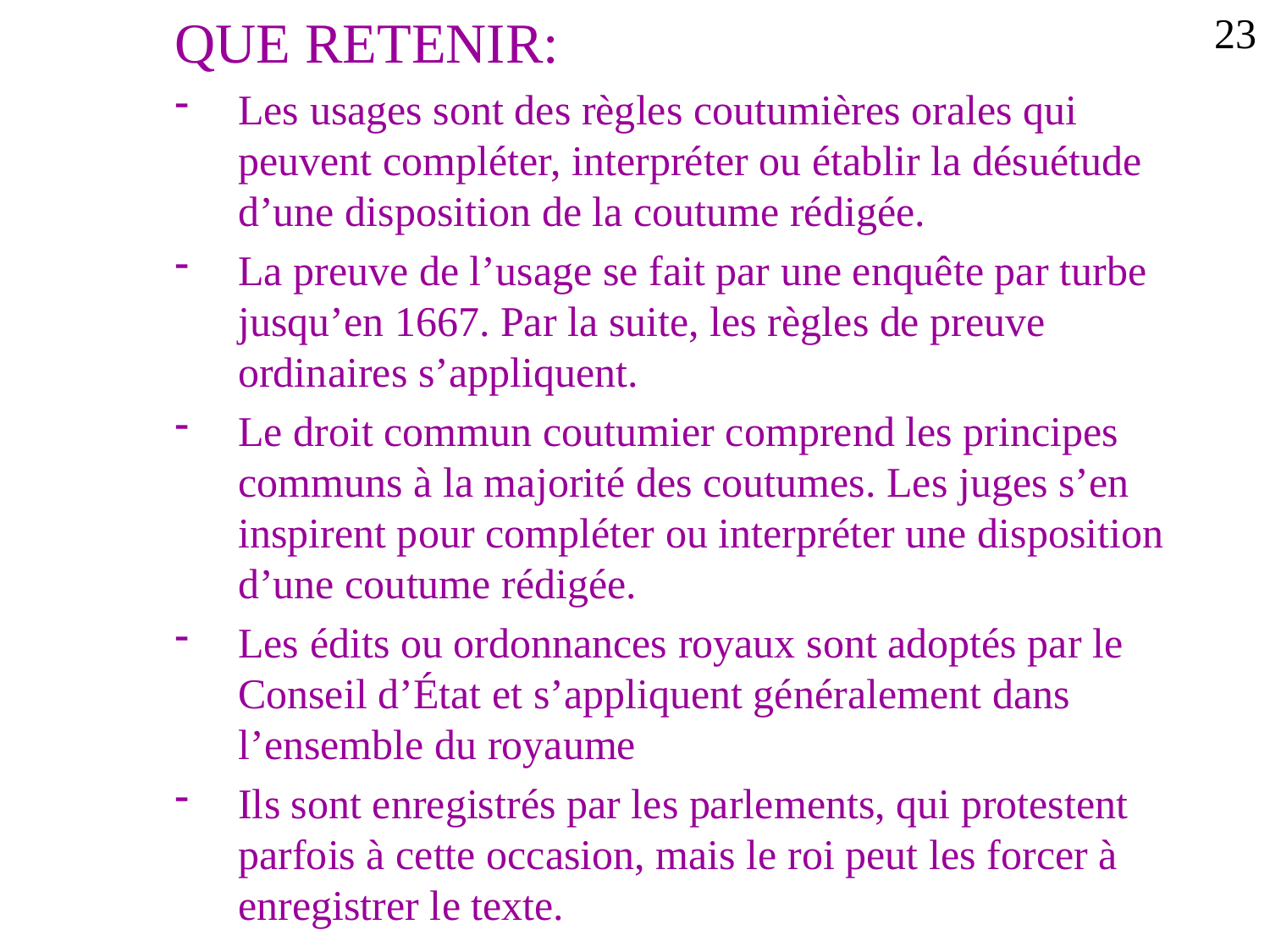

QUE RETENIR:
Les usages sont des règles coutumières orales qui peuvent compléter, interpréter ou établir la désuétude d’une disposition de la coutume rédigée.
La preuve de l’usage se fait par une enquête par turbe jusqu’en 1667. Par la suite, les règles de preuve ordinaires s’appliquent.
Le droit commun coutumier comprend les principes communs à la majorité des coutumes. Les juges s’en inspirent pour compléter ou interpréter une disposition d’une coutume rédigée.
Les édits ou ordonnances royaux sont adoptés par le Conseil d’État et s’appliquent généralement dans l’ensemble du royaume
Ils sont enregistrés par les parlements, qui protestent parfois à cette occasion, mais le roi peut les forcer à enregistrer le texte.
23